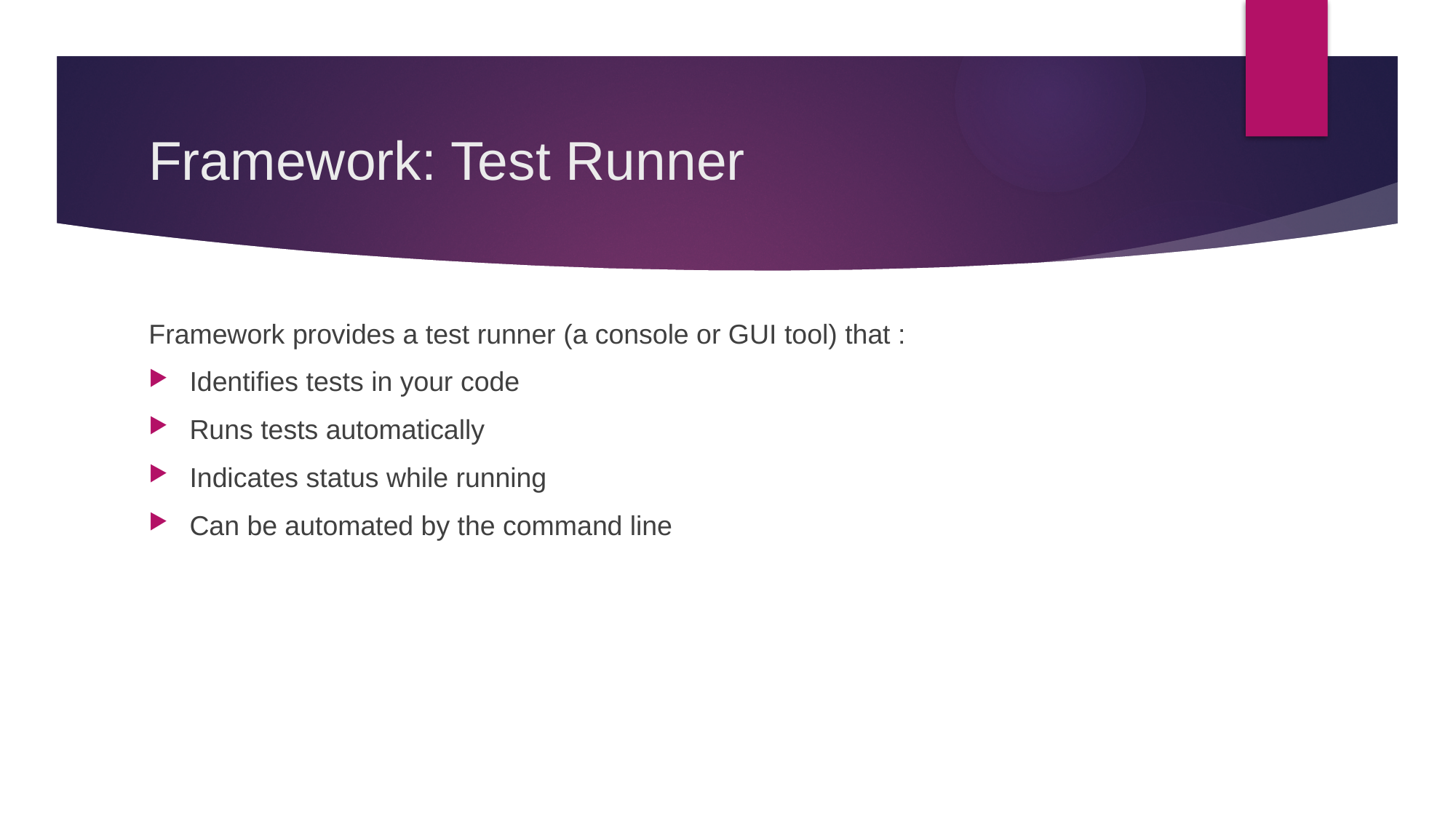

# Framework: Test Runner
Framework provides a test runner (a console or GUI tool) that :
Identifies tests in your code
Runs tests automatically
Indicates status while running
Can be automated by the command line